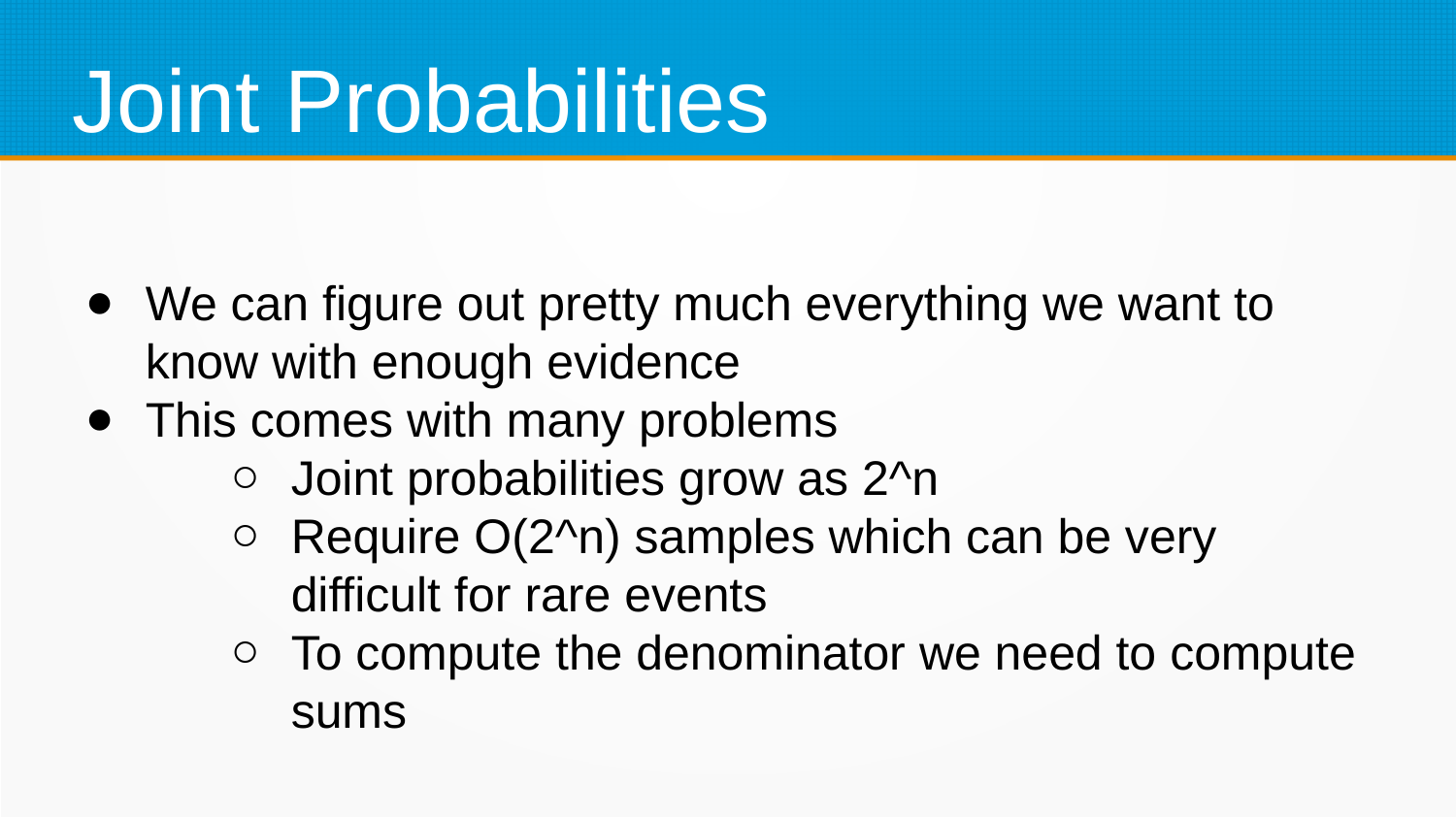

Joint Probabilities

We can figure out pretty much everything we want to know with enough evidence
This comes with many problems
Joint probabilities grow as 2^n
Require O(2^n) samples which can be very difficult for rare events
To compute the denominator we need to compute sums